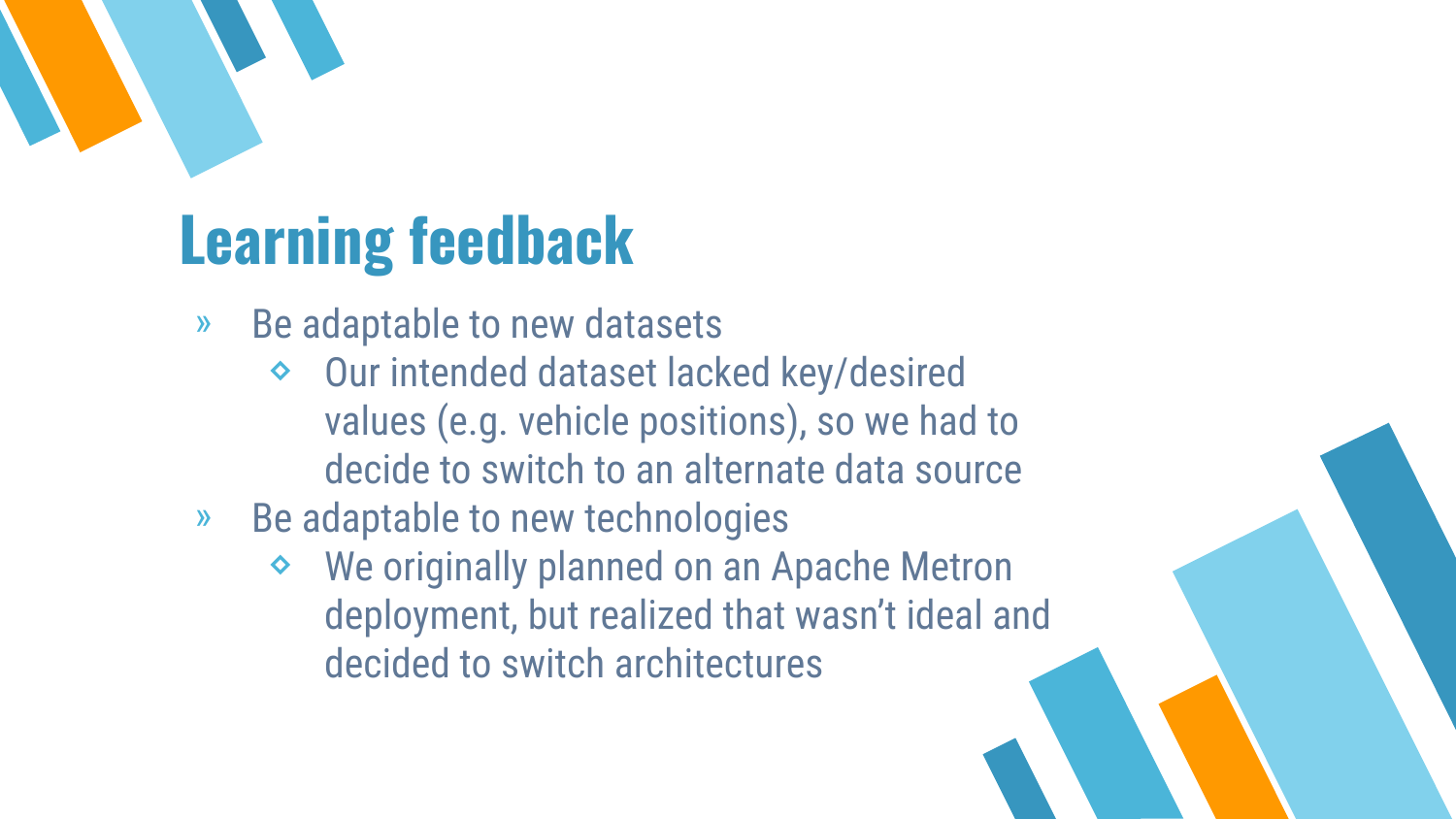

# Learning feedback
Be adaptable to new datasets
Our intended dataset lacked key/desired values (e.g. vehicle positions), so we had to decide to switch to an alternate data source
Be adaptable to new technologies
We originally planned on an Apache Metron deployment, but realized that wasn’t ideal and decided to switch architectures